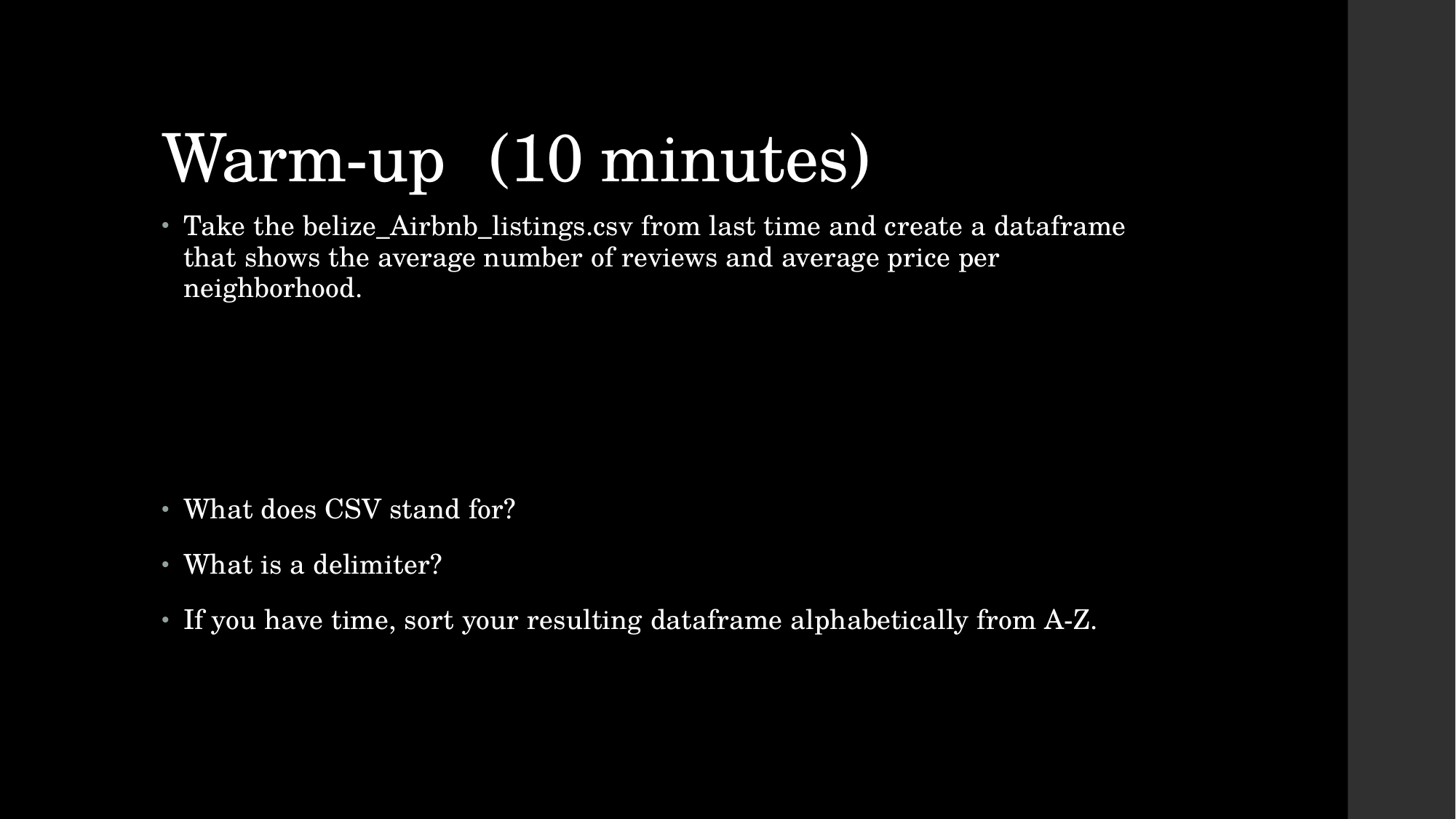

# Warm-up	(10 minutes)
Take the belize_Airbnb_listings.csv from last time and create a dataframe that shows the average number of reviews and average price per neighborhood.

What does CSV stand for?
What is a delimiter?
If you have time, sort your resulting dataframe alphabetically from A-Z.